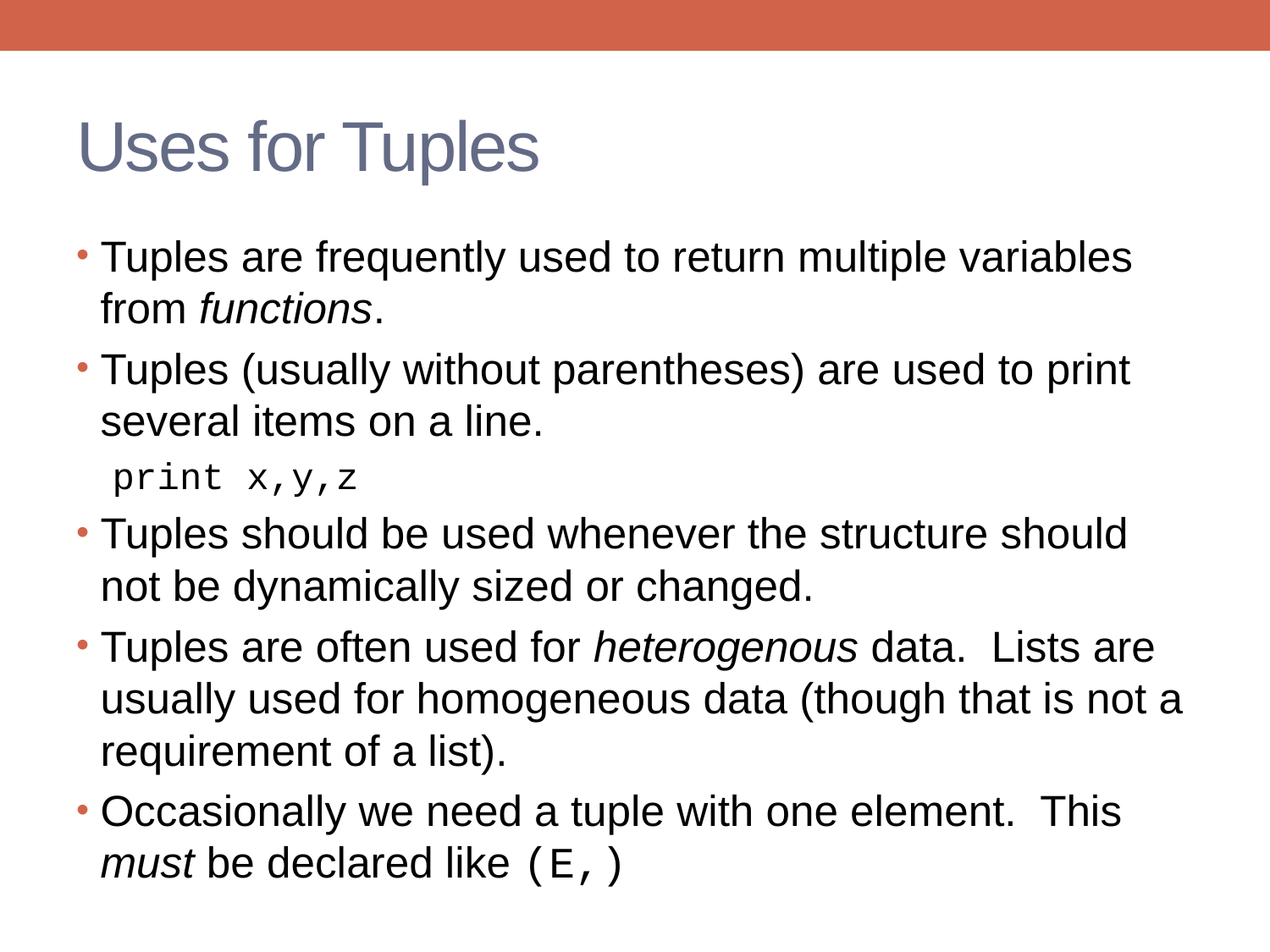

# Uses for Tuples
Tuples are frequently used to return multiple variables from functions.
Tuples (usually without parentheses) are used to print several items on a line.
	print x,y,z
Tuples should be used whenever the structure should not be dynamically sized or changed.
Tuples are often used for heterogenous data.  Lists are usually used for homogeneous data (though that is not a requirement of a list).
Occasionally we need a tuple with one element.  This must be declared like (E,)